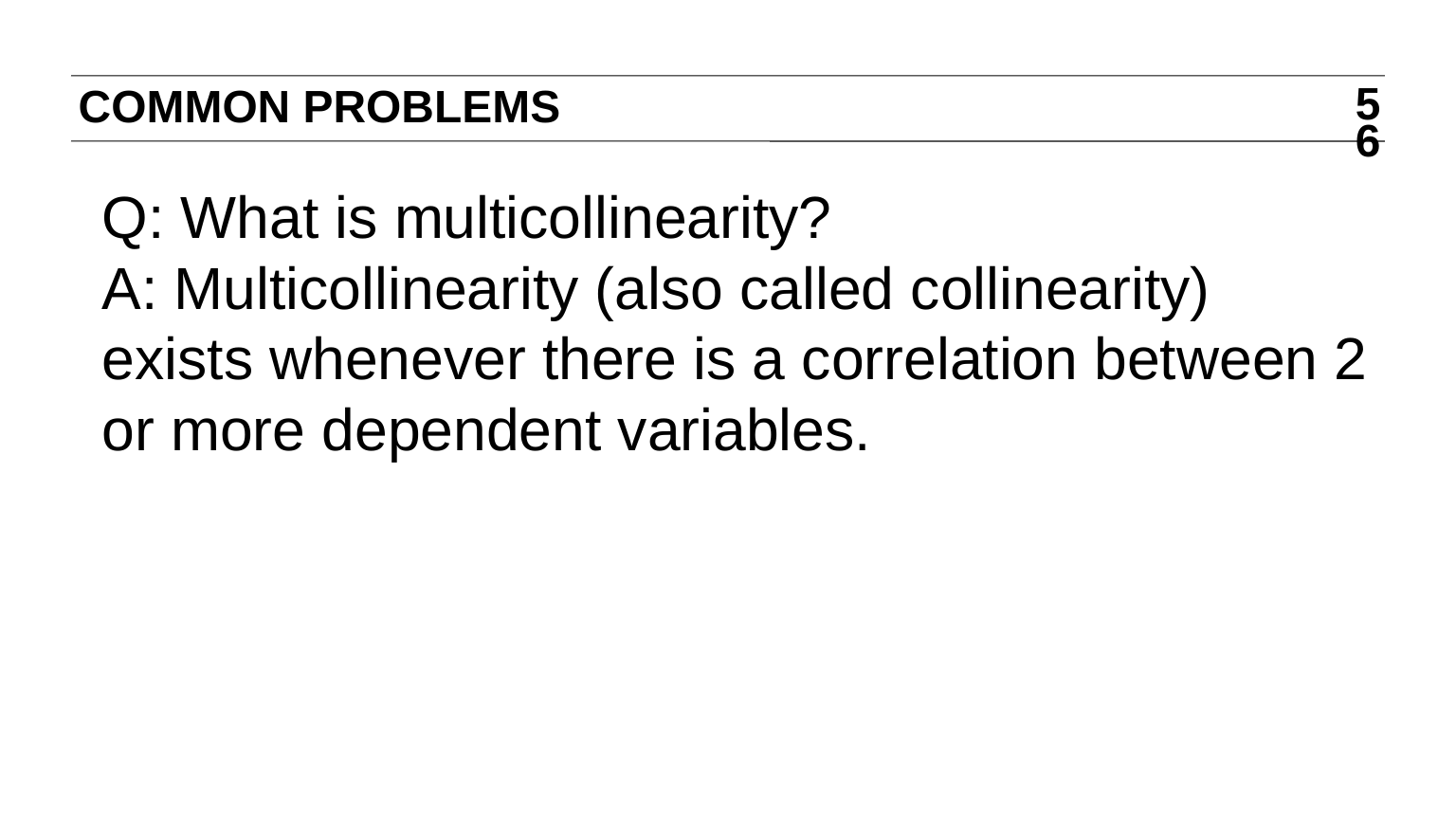

COMMON PROBLEMS
56
Q: What is multicollinearity?
A: Multicollinearity (also called collinearity) exists whenever there is a correlation between 2 or more dependent variables.